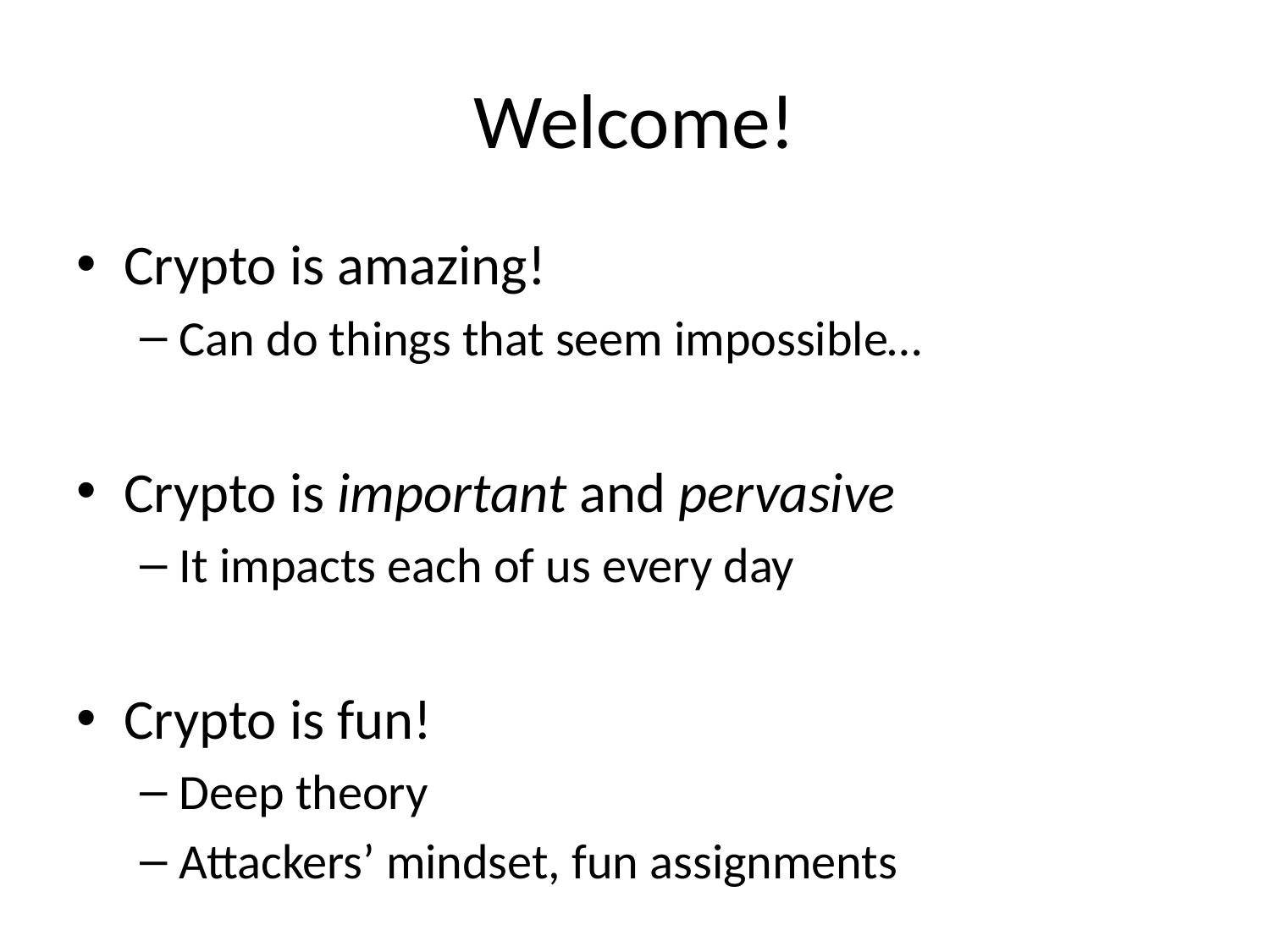

# Welcome!
Crypto is amazing!
Can do things that seem impossible…

Crypto is important and pervasive
It impacts each of us every day

Crypto is fun!
Deep theory
Attackers’ mindset, fun assignments